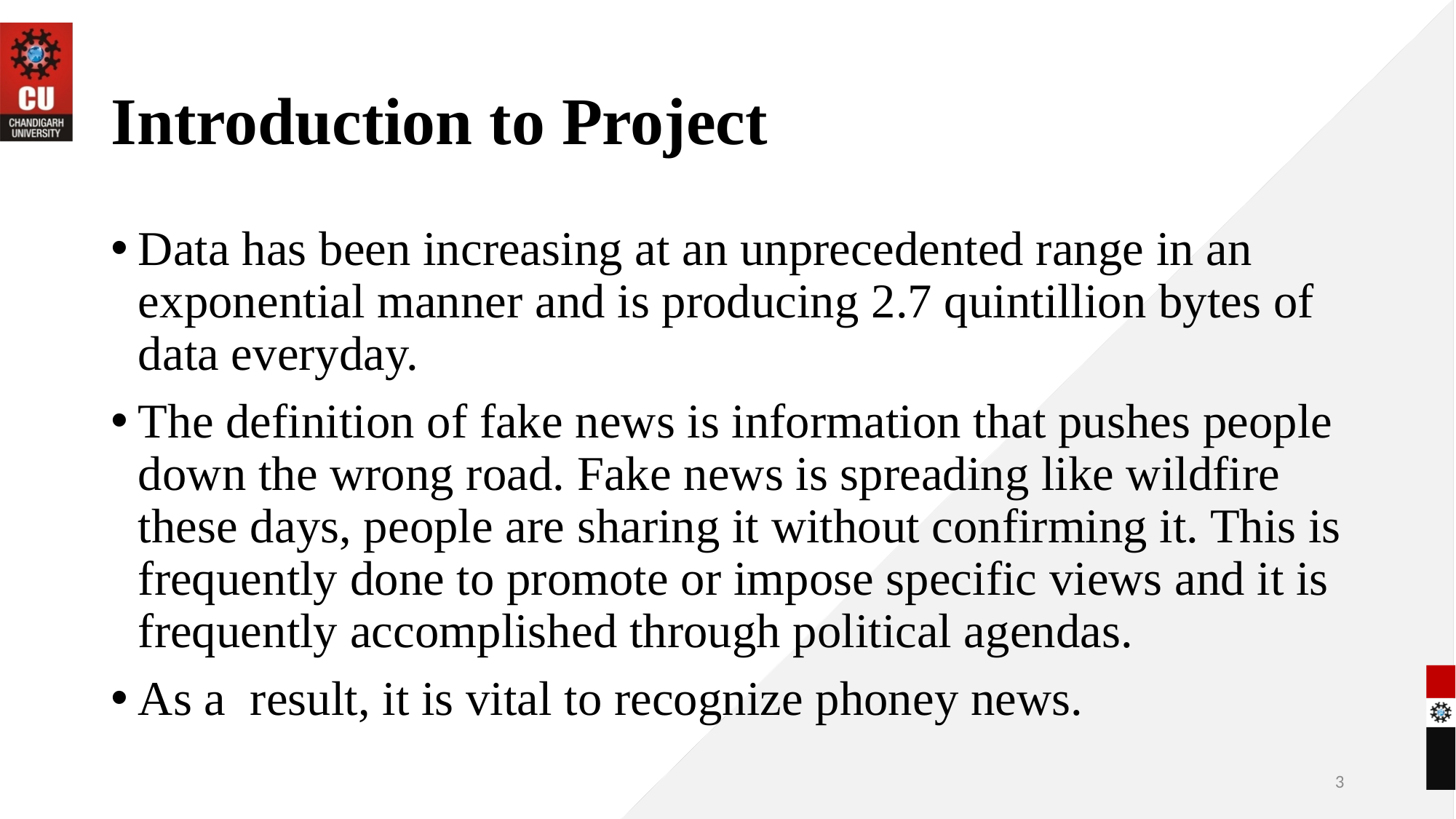

# Introduction to Project
Data has been increasing at an unprecedented range in an exponential manner and is producing 2.7 quintillion bytes of data everyday.
The definition of fake news is information that pushes people down the wrong road. Fake news is spreading like wildfire these days, people are sharing it without confirming it. This is frequently done to promote or impose specific views and it is frequently accomplished through political agendas.
As a  result, it is vital to recognize phoney news.
3